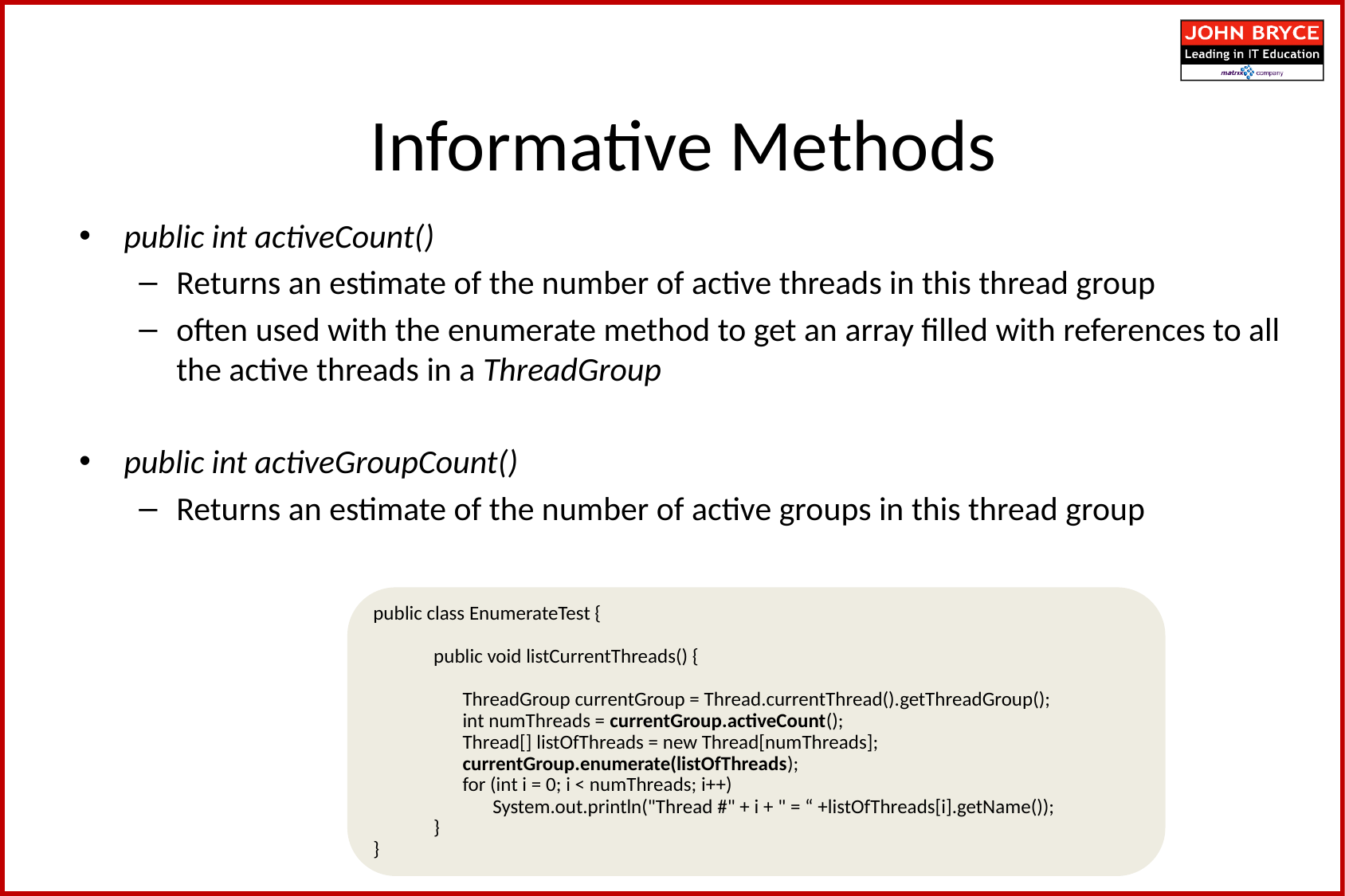

Informative Methods
public int activeCount()
Returns an estimate of the number of active threads in this thread group
often used with the enumerate method to get an array filled with references to all the active threads in a ThreadGroup

public int activeGroupCount()
Returns an estimate of the number of active groups in this thread group
public class EnumerateTest {

	public void listCurrentThreads() {

		ThreadGroup currentGroup = Thread.currentThread().getThreadGroup();
		int numThreads = currentGroup.activeCount();
		Thread[] listOfThreads = new Thread[numThreads];
               	currentGroup.enumerate(listOfThreads);
		for (int i = 0; i < numThreads; i++)
			System.out.println("Thread #" + i + " = “ +listOfThreads[i].getName());
	}
}